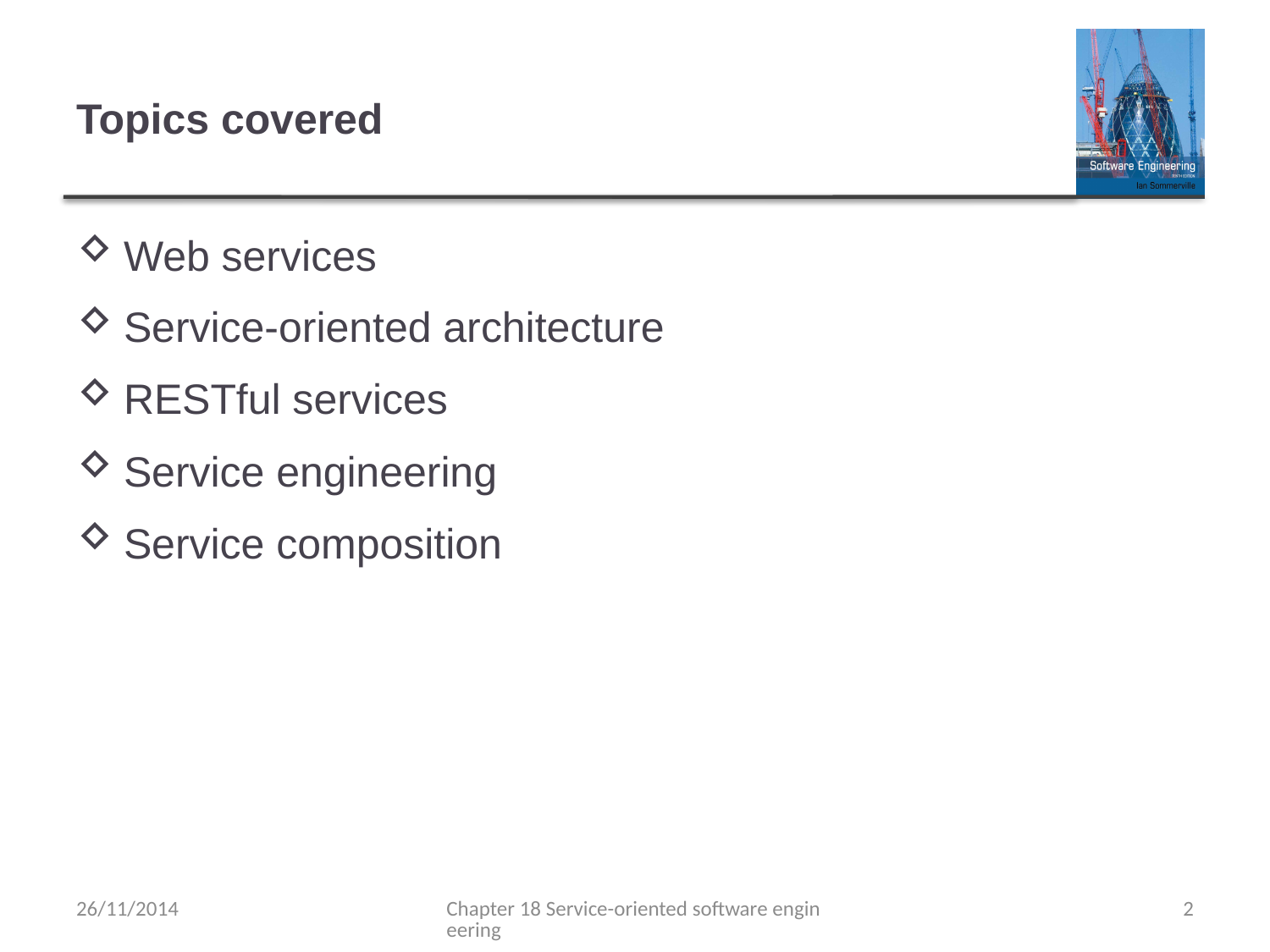

# Topics covered
Web services
Service-oriented architecture
RESTful services
Service engineering
Service composition
26/11/2014
Chapter 18 Service-oriented software engineering
2